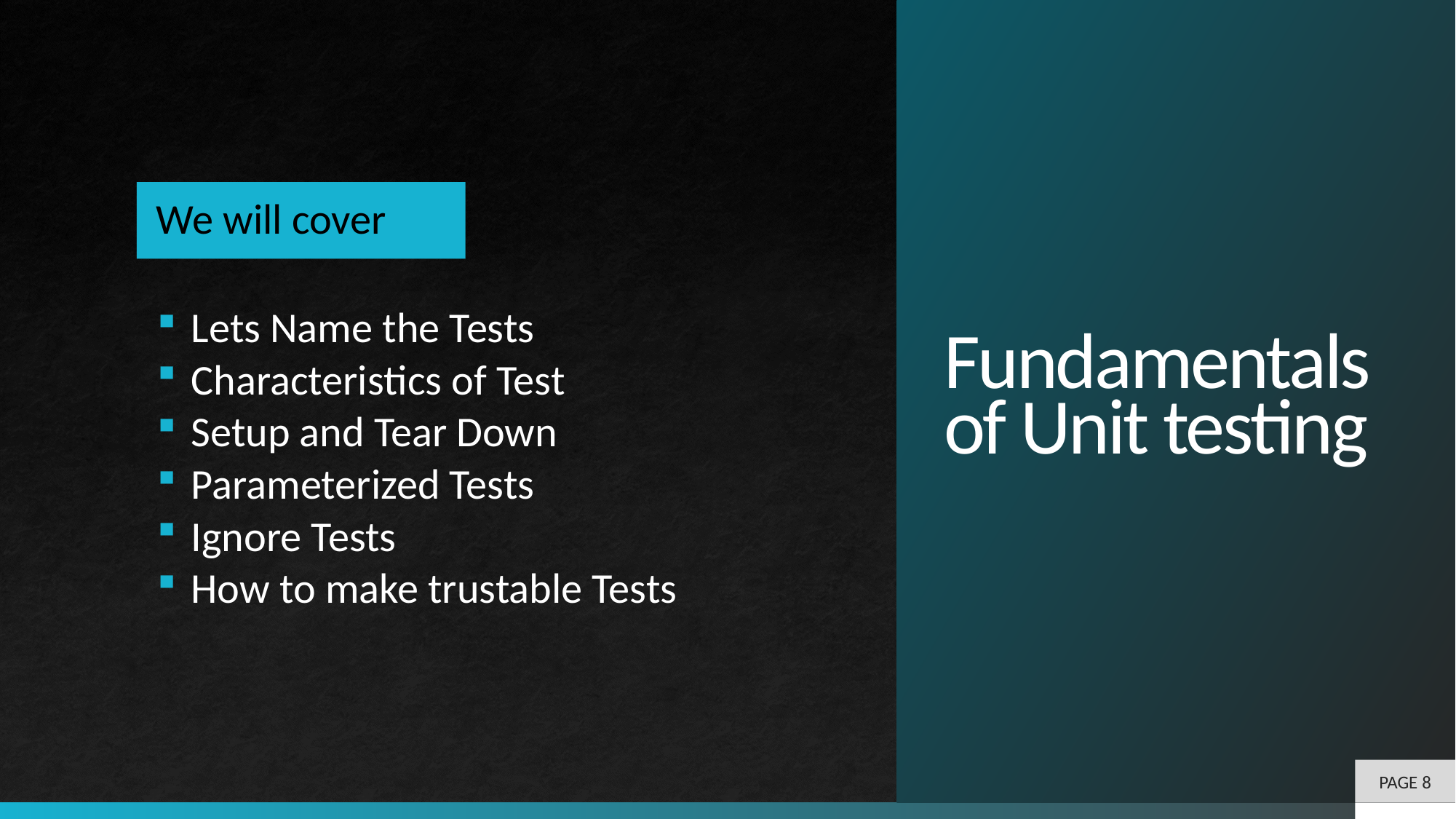

# Fundamentals of Unit testing
Lets Name the Tests
Characteristics of Test
Setup and Tear Down
Parameterized Tests
Ignore Tests
How to make trustable Tests
We will cover
PAGE 8